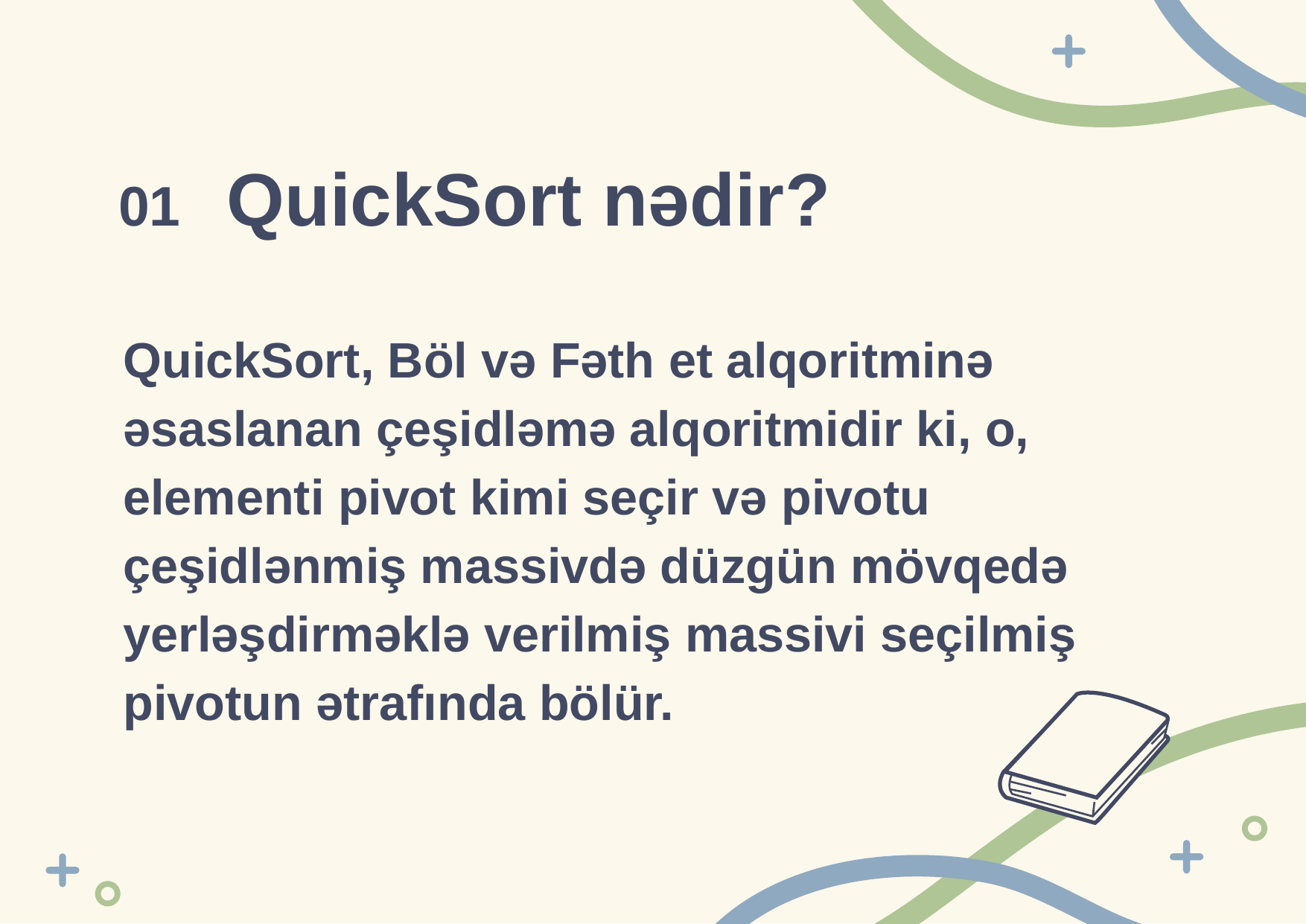

# QuickSort nədir?
01
QuickSort, Böl və Fəth et alqoritminə əsaslanan çeşidləmə alqoritmidir ki, o, elementi pivot kimi seçir və pivotu çeşidlənmiş massivdə düzgün mövqedə yerləşdirməklə verilmiş massivi seçilmiş pivotun ətrafında bölür.